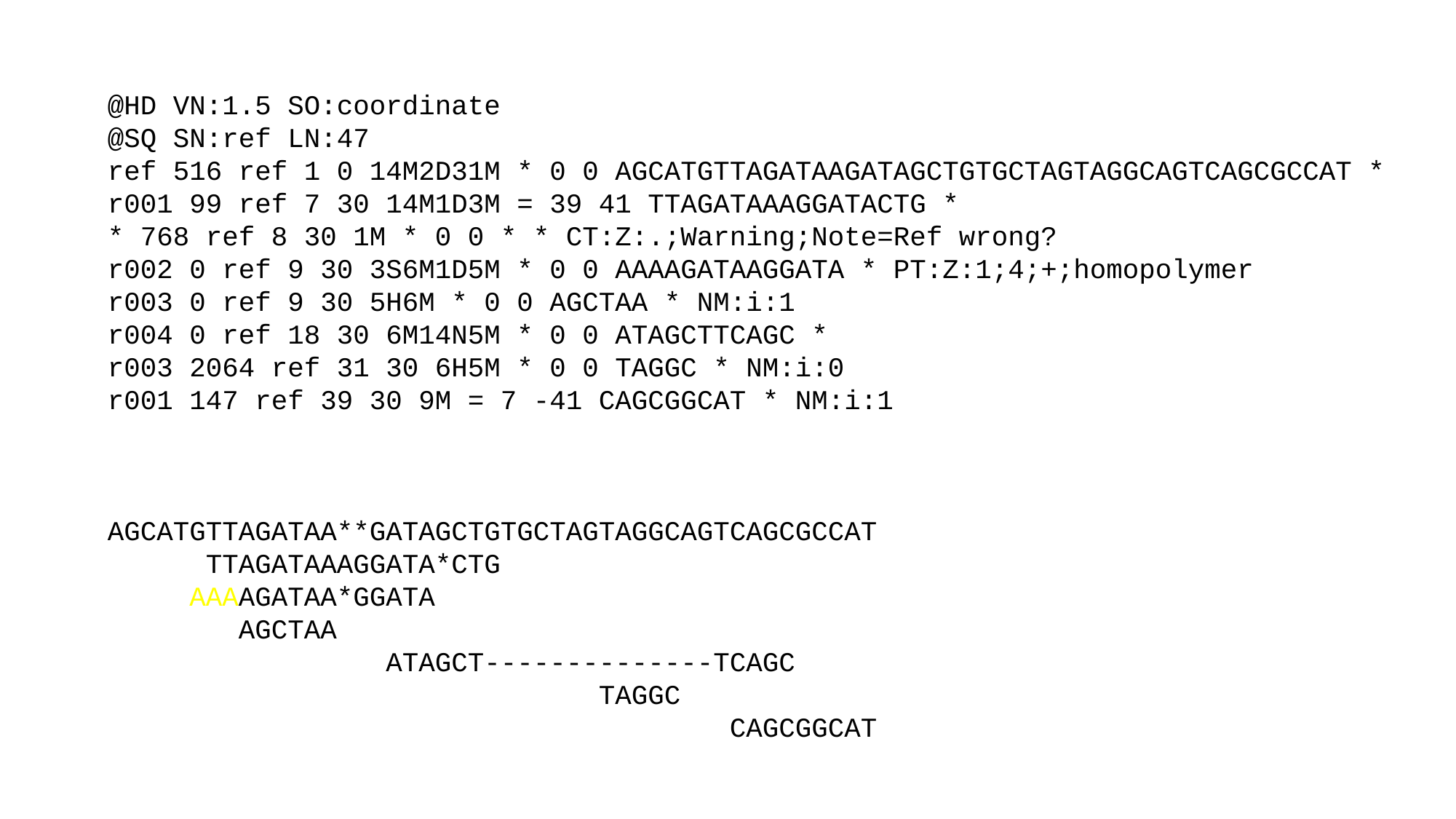

@HD VN:1.5 SO:coordinate
@SQ SN:ref LN:47
ref 516 ref 1 0 14M2D31M * 0 0 AGCATGTTAGATAAGATAGCTGTGCTAGTAGGCAGTCAGCGCCAT *
r001 99 ref 7 30 14M1D3M = 39 41 TTAGATAAAGGATACTG *
* 768 ref 8 30 1M * 0 0 * * CT:Z:.;Warning;Note=Ref wrong?
r002 0 ref 9 30 3S6M1D5M * 0 0 AAAAGATAAGGATA * PT:Z:1;4;+;homopolymer
r003 0 ref 9 30 5H6M * 0 0 AGCTAA * NM:i:1
r004 0 ref 18 30 6M14N5M * 0 0 ATAGCTTCAGC *
r003 2064 ref 31 30 6H5M * 0 0 TAGGC * NM:i:0
r001 147 ref 39 30 9M = 7 -41 CAGCGGCAT * NM:i:1

AGCATGTTAGATAA**GATAGCTGTGCTAGTAGGCAGTCAGCGCCAT
      TTAGATAAAGGATA*CTG
     AAAAGATAA*GGATA
        AGCTAA
                 ATAGCT--------------TCAGC
                              TAGGC
                                      CAGCGGCAT